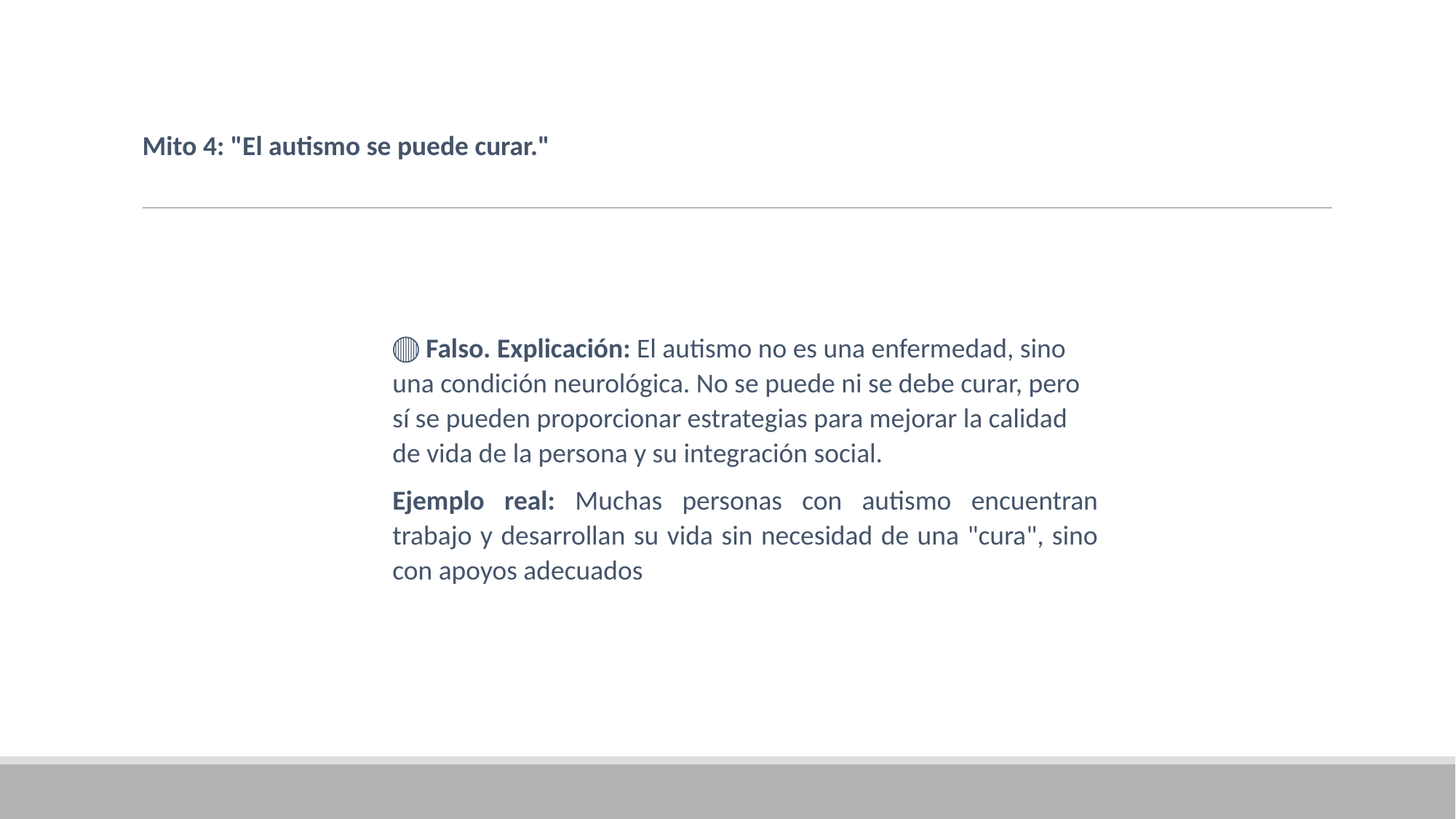

Mito 4: "El autismo se puede curar."
🔴 Falso. Explicación: El autismo no es una enfermedad, sino una condición neurológica. No se puede ni se debe curar, pero sí se pueden proporcionar estrategias para mejorar la calidad de vida de la persona y su integración social.
Ejemplo real: Muchas personas con autismo encuentran trabajo y desarrollan su vida sin necesidad de una "cura", sino con apoyos adecuados